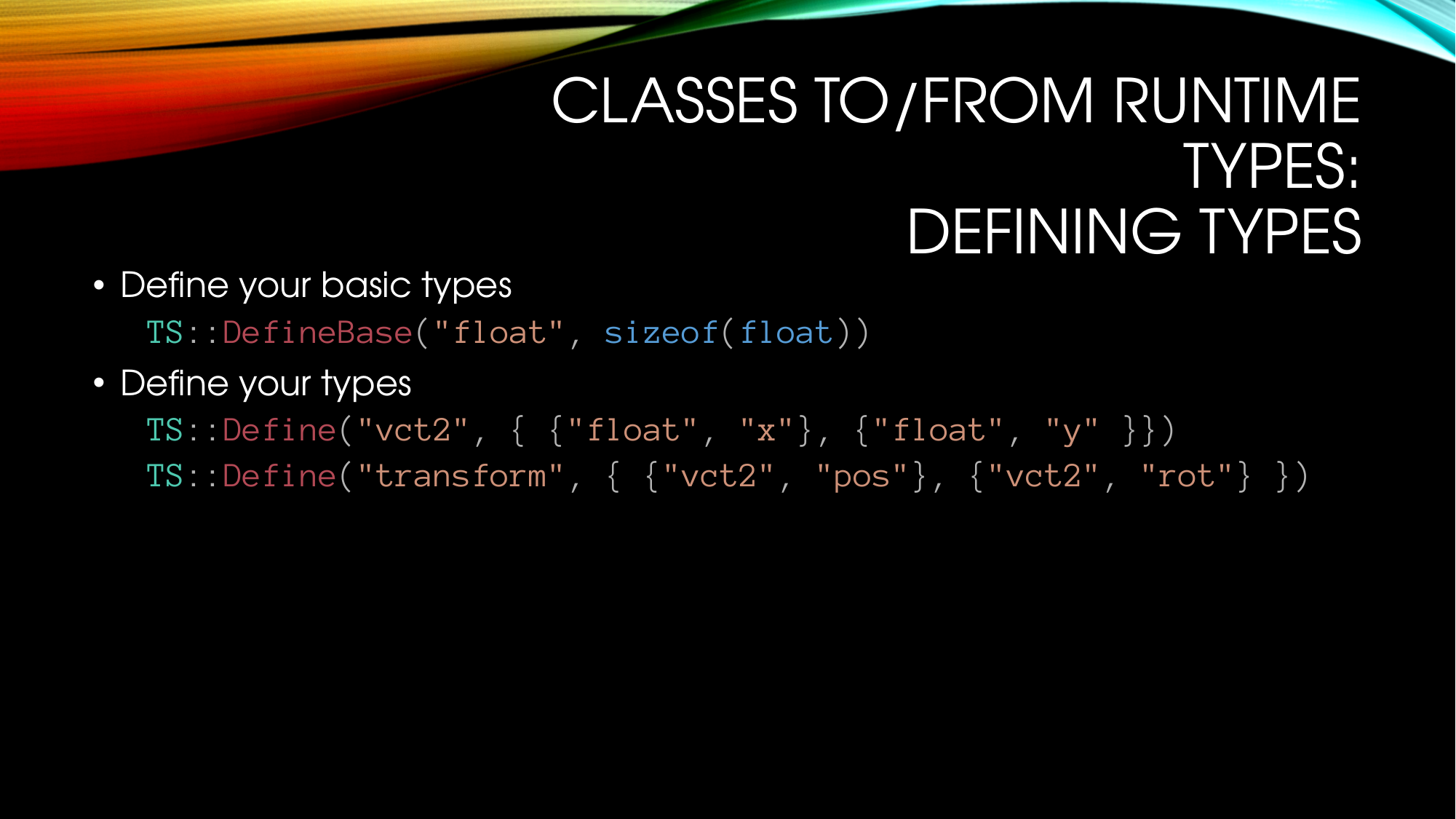

# Classes To/From Runtime Types: Defining Types
Define your basic types
TS::DefineBase("float", sizeof(float))
Define your types
TS::Define("vct2", { {"float", "x"}, {"float", "y" }})
TS::Define("transform", { {"vct2", "pos"}, {"vct2", "rot"} })